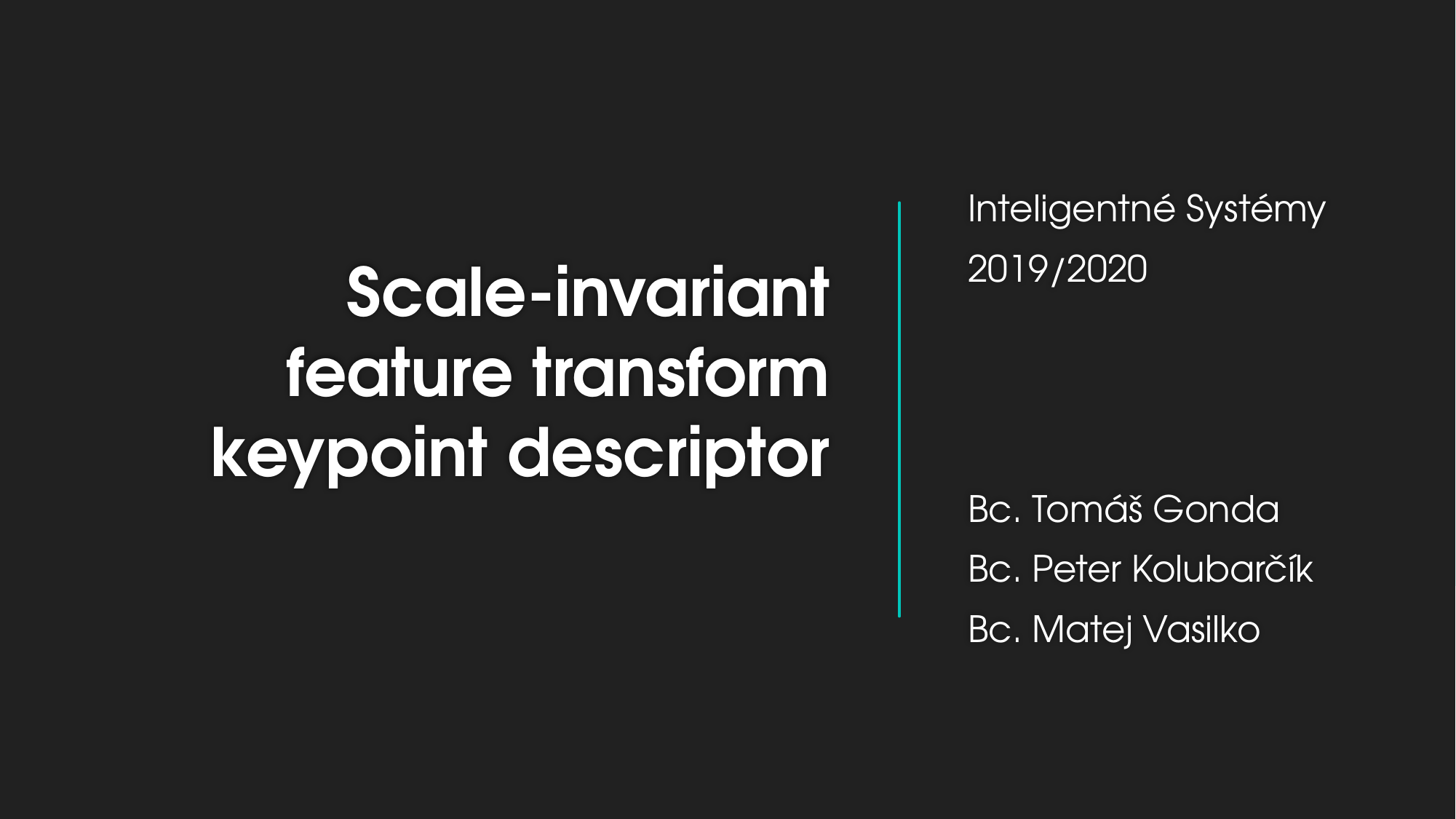

# Scale-invariant feature transform keypoint descriptor
Inteligentné Systémy
2019/2020

Bc. Tomáš Gonda
Bc. Peter Kolubarčík
Bc. Matej Vasilko